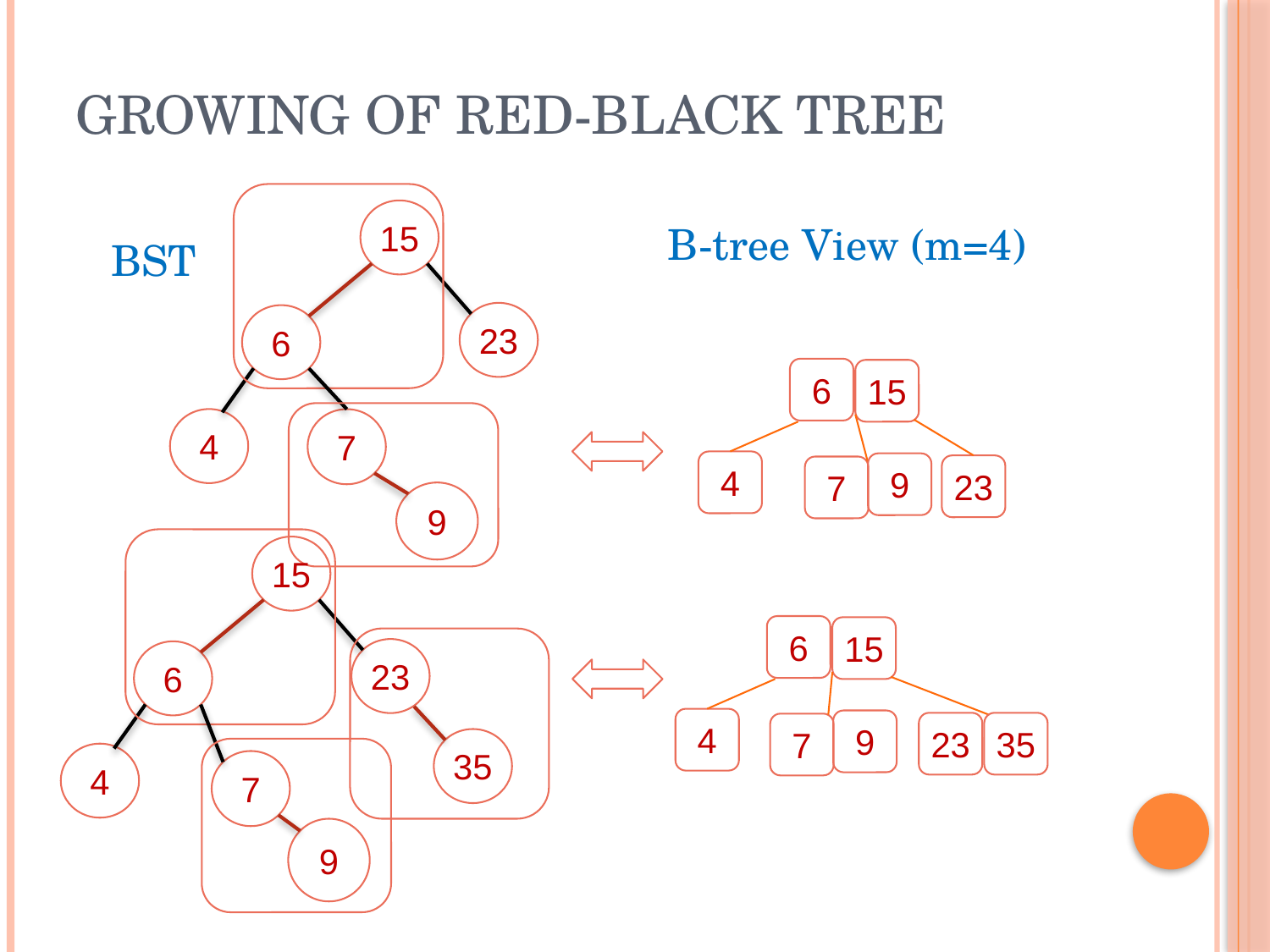

# Growing of Red-Black Tree

15
B-tree View (m=4)
BST
23
6
6
15

4
7

4
9
23
7
9

15
6
15

23
6

4
9
35
23
7
35

4
7
9